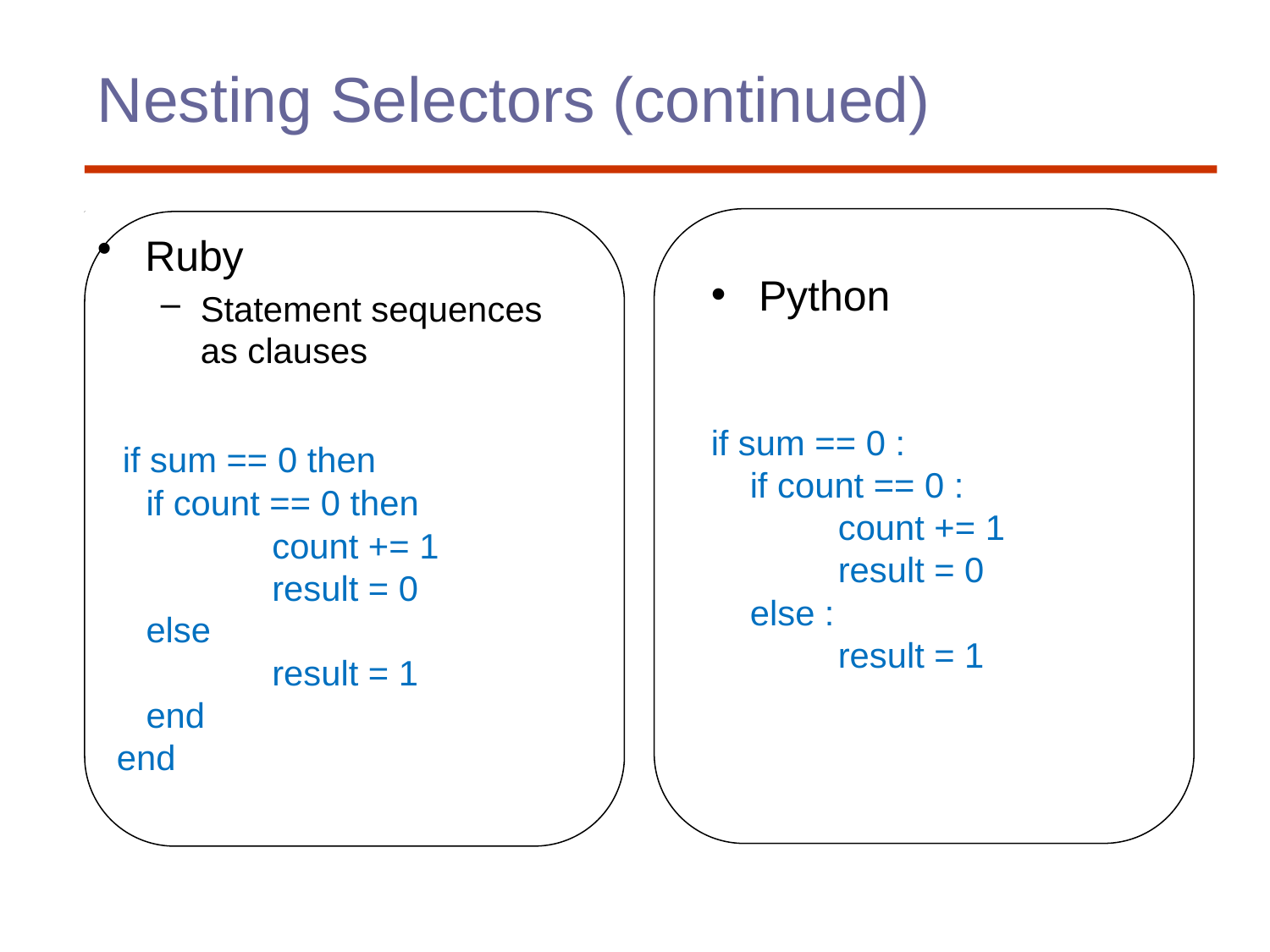

# Nesting Selectors (continued)

Python

if sum == 0 :
    if count == 0 :
	count += 1
      	result = 0
    else :
      	result = 1
Ruby
Statement sequences as clauses

 if sum == 0 then
     if count == 0 then
      	count += 1
		result = 0
     else
      	result = 1
     end
  end